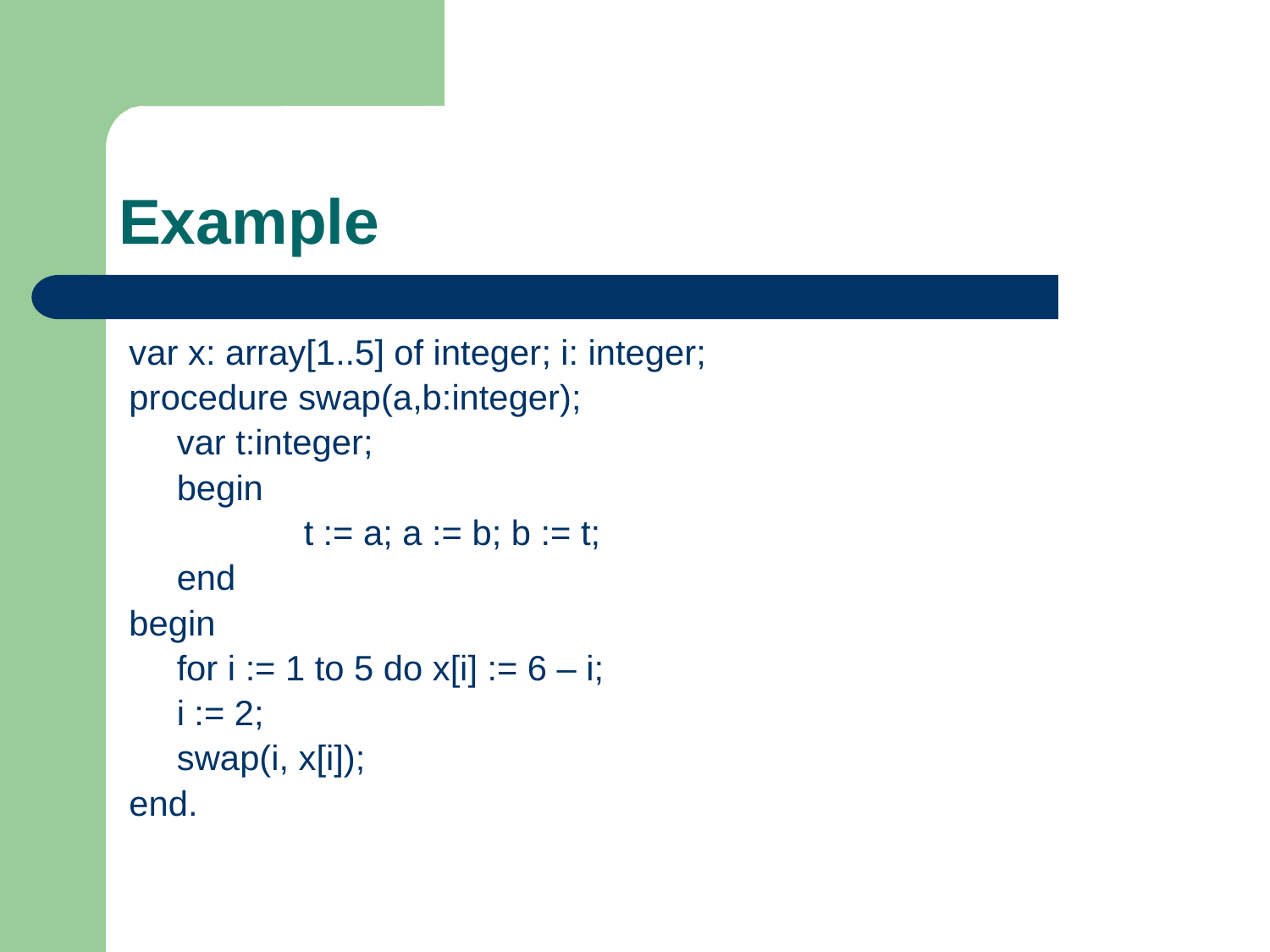

# Example
var x: array[1..5] of integer; i: integer;
procedure swap(a,b:integer);
	var t:integer;
	begin
		t := a; a := b; b := t;
	end
begin
	for i := 1 to 5 do x[i] := 6 – i;
	i := 2;
	swap(i, x[i]);
end.